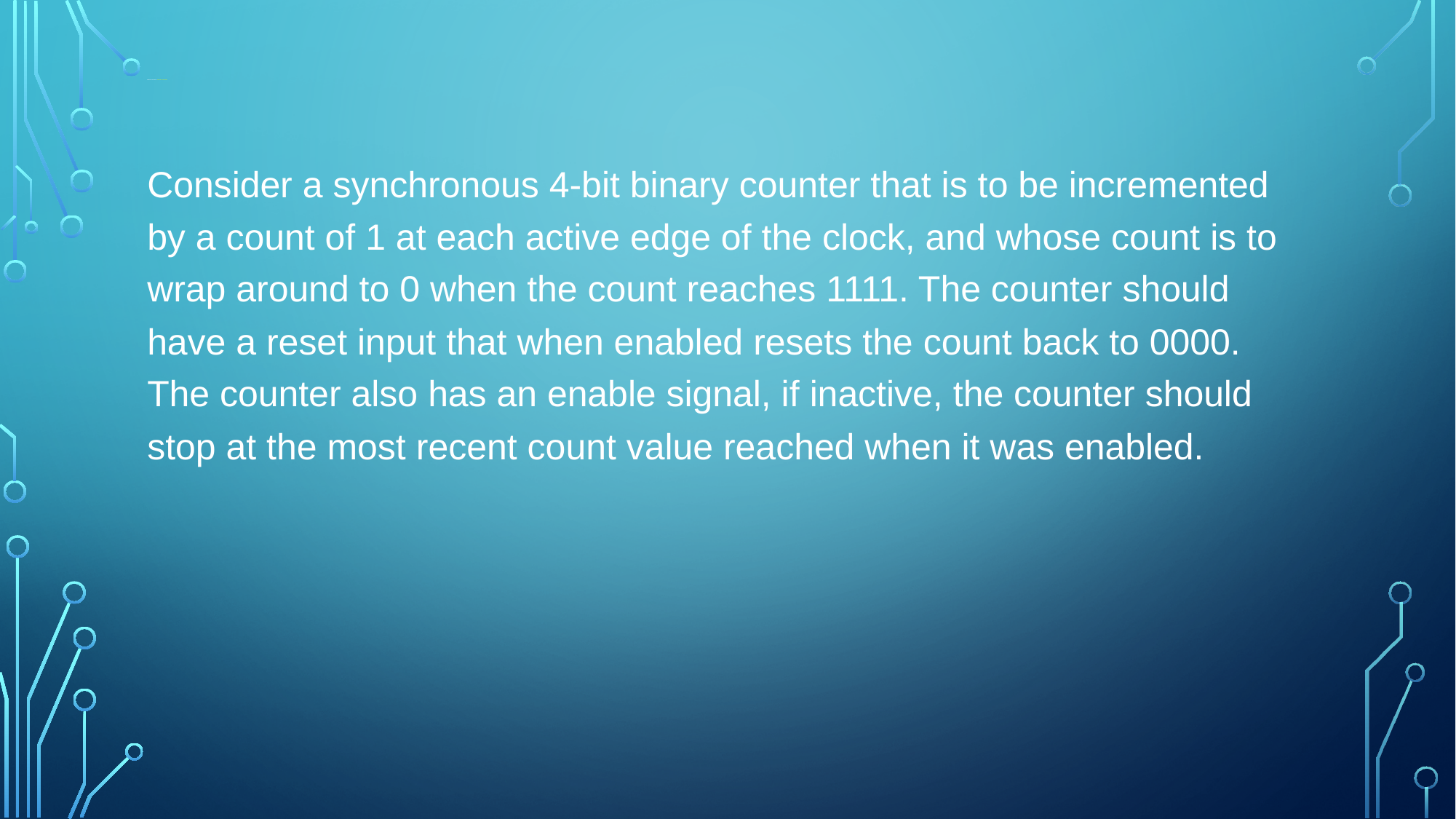

# Design example: Binary counter
Consider a synchronous 4-bit binary counter that is to be incremented by a count of 1 at each active edge of the clock, and whose count is to wrap around to 0 when the count reaches 1111. The counter should have a reset input that when enabled resets the count back to 0000. The counter also has an enable signal, if inactive, the counter should stop at the most recent count value reached when it was enabled.